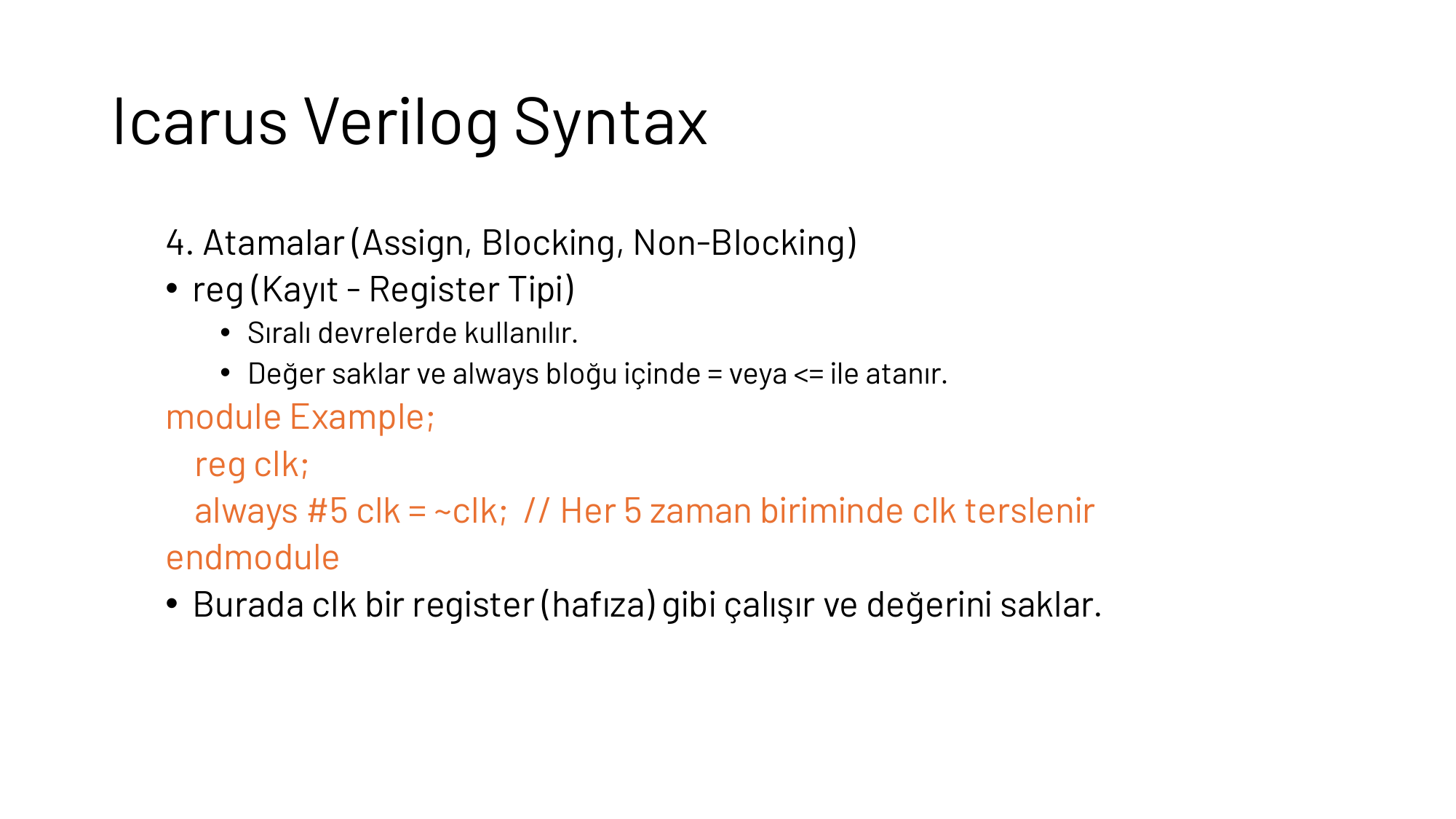

# Icarus Verilog Syntax
4. Atamalar (Assign, Blocking, Non-Blocking)
reg (Kayıt - Register Tipi)
Sıralı devrelerde kullanılır.
Değer saklar ve always bloğu içinde = veya <= ile atanır.
module Example;
    reg clk;
    always #5 clk = ~clk;  // Her 5 zaman biriminde clk terslenir
endmodule
Burada clk bir register (hafıza) gibi çalışır ve değerini saklar.